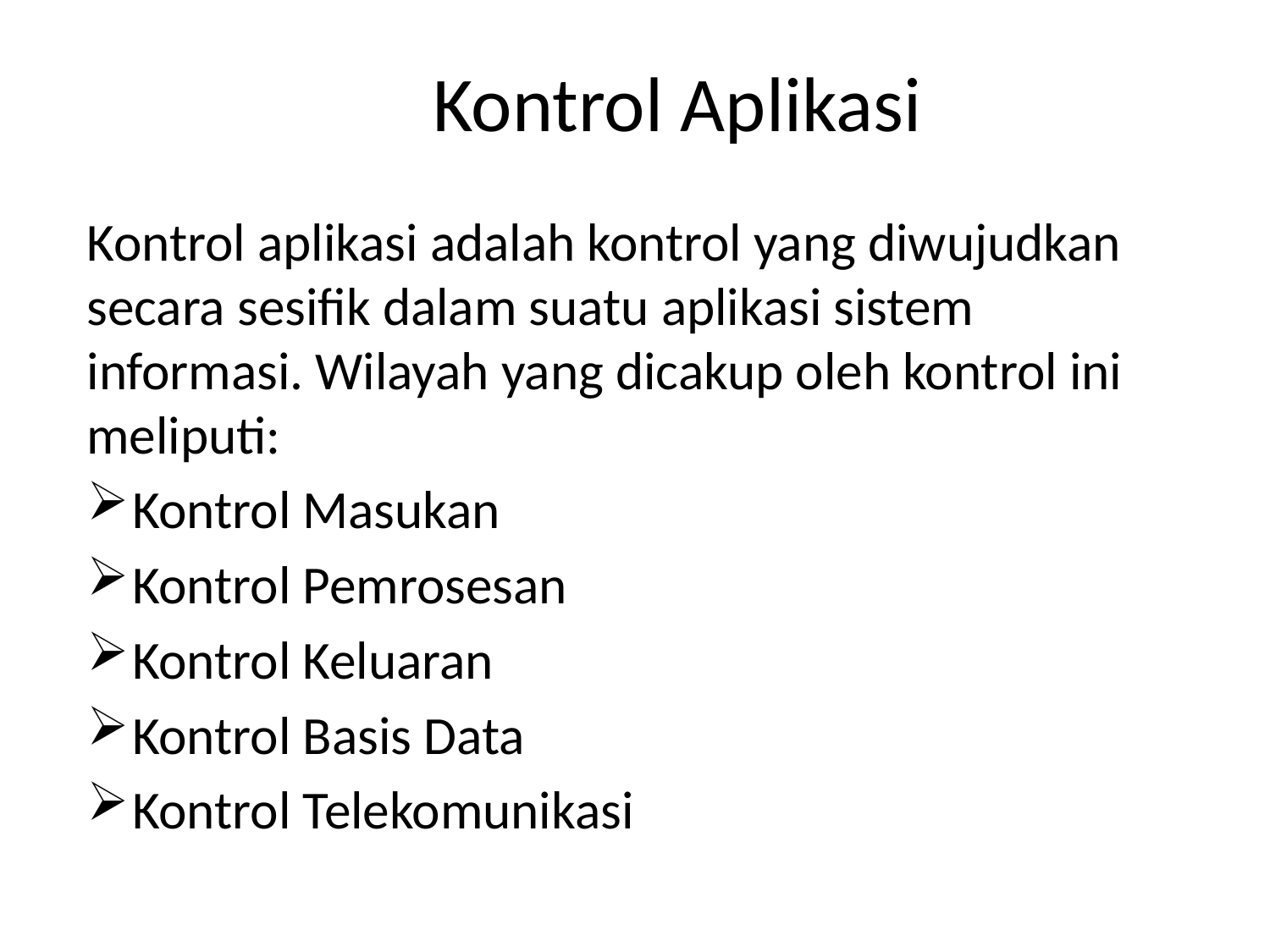

# Kontrol Aplikasi
Kontrol aplikasi adalah kontrol yang diwujudkan secara sesifik dalam suatu aplikasi sistem informasi. Wilayah yang dicakup oleh kontrol ini meliputi:
Kontrol Masukan
Kontrol Pemrosesan
Kontrol Keluaran
Kontrol Basis Data
Kontrol Telekomunikasi